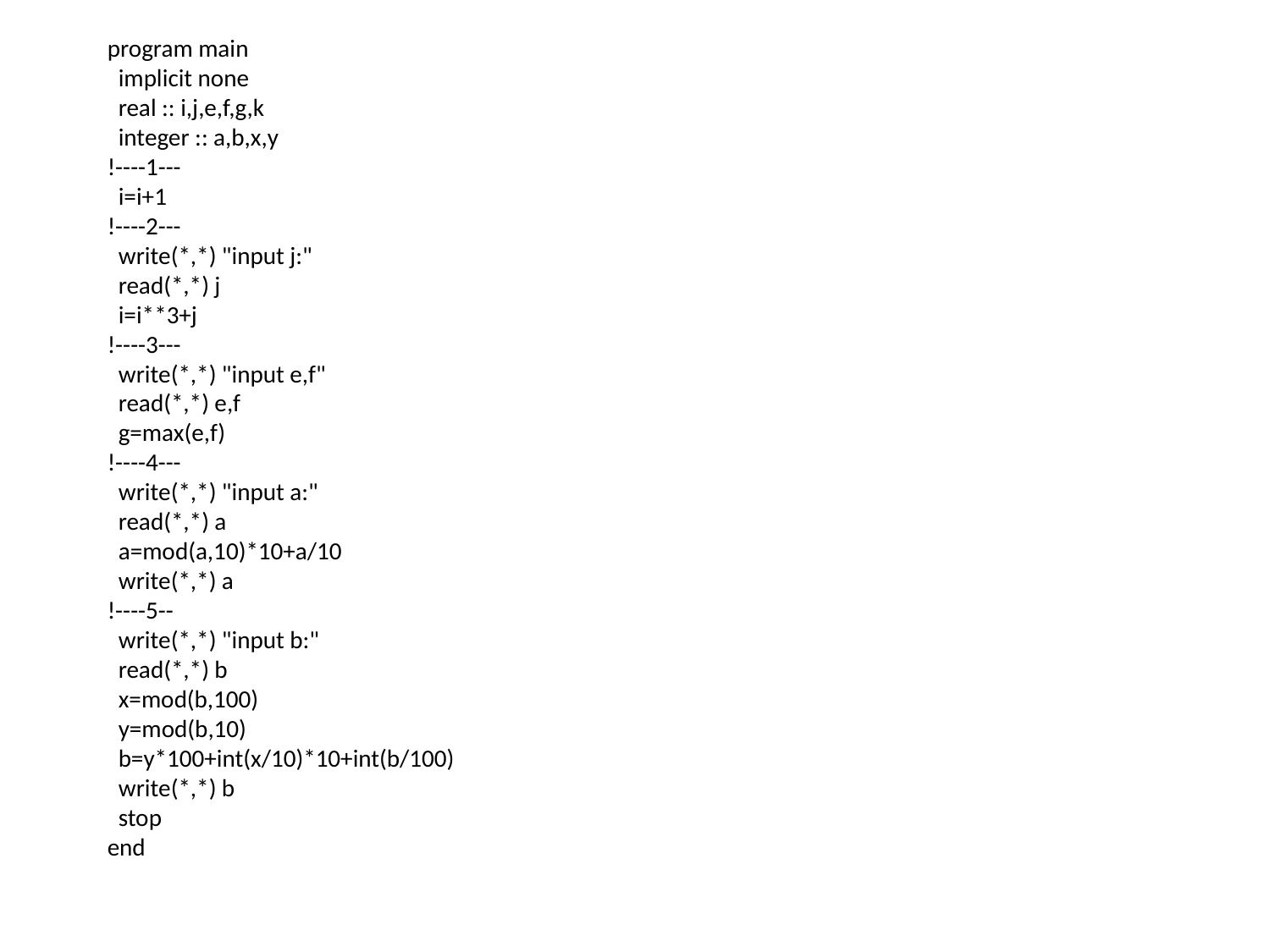

program main
  implicit none
  real :: i,j,e,f,g,k
  integer :: a,b,x,y
!----1---
  i=i+1
!----2---
  write(*,*) "input j:"
  read(*,*) j
  i=i**3+j
!----3---
  write(*,*) "input e,f"
  read(*,*) e,f
  g=max(e,f)
!----4---
  write(*,*) "input a:"
  read(*,*) a
  a=mod(a,10)*10+a/10
  write(*,*) a
!----5--
  write(*,*) "input b:"
  read(*,*) b
  x=mod(b,100)
  y=mod(b,10)
  b=y*100+int(x/10)*10+int(b/100)
  write(*,*) b
  stop
end